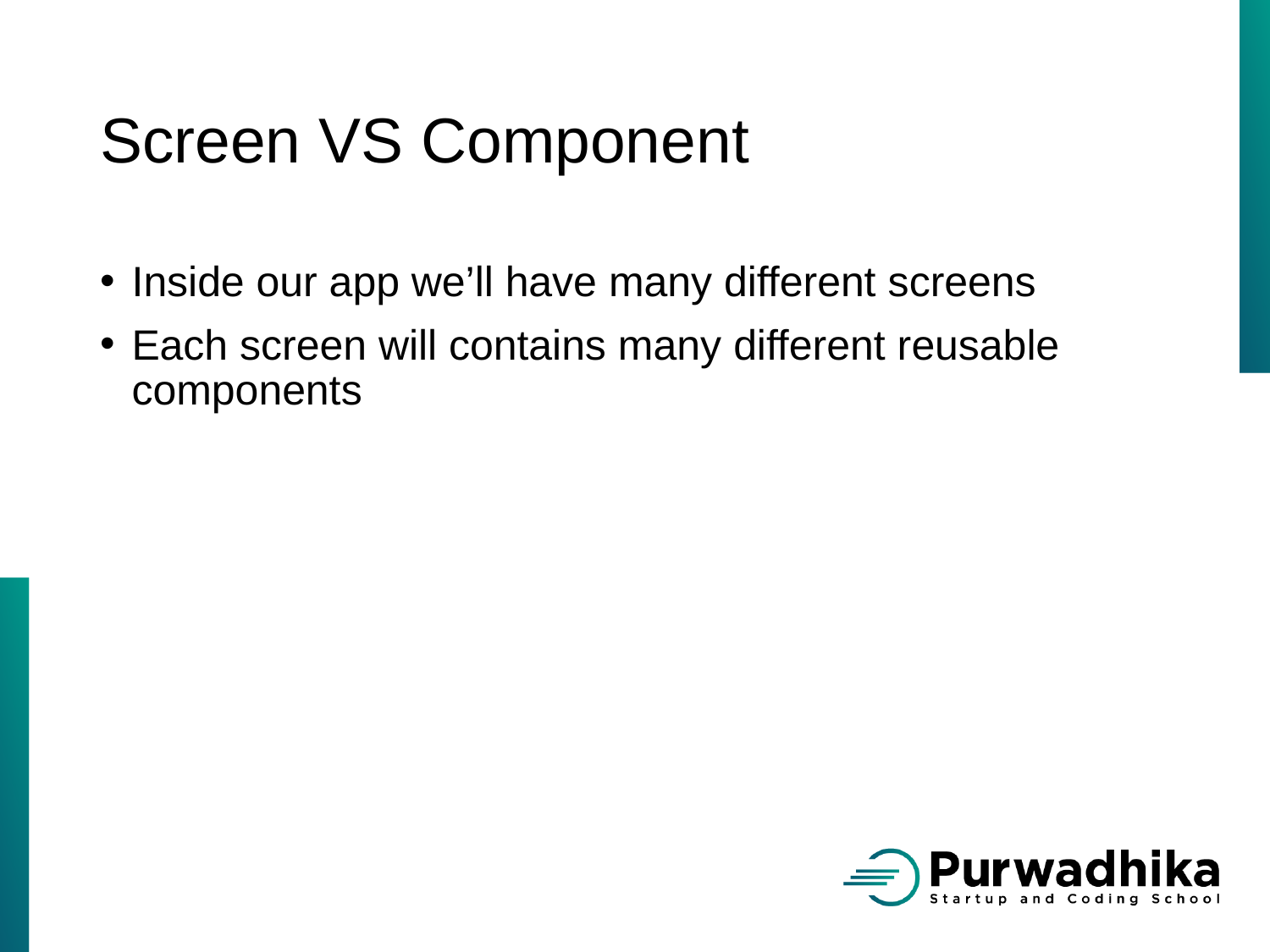

# Screen VS Component
Inside our app we’ll have many different screens
Each screen will contains many different reusable components